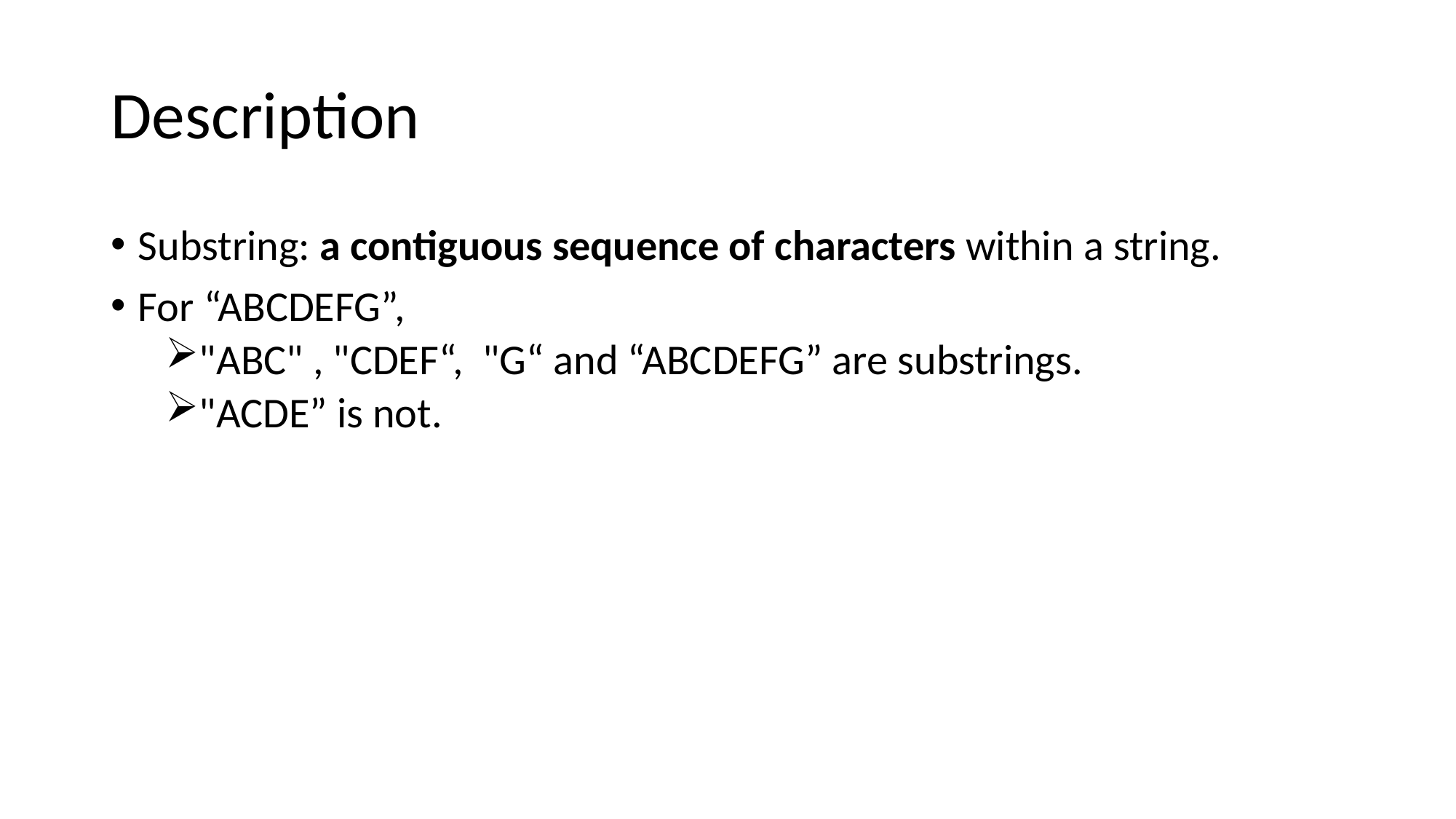

# Description
Substring: a contiguous sequence of characters within a string.
For “ABCDEFG”,
"ABC" , "CDEF“,  "G“ and “ABCDEFG” are substrings.
"ACDE” is not.